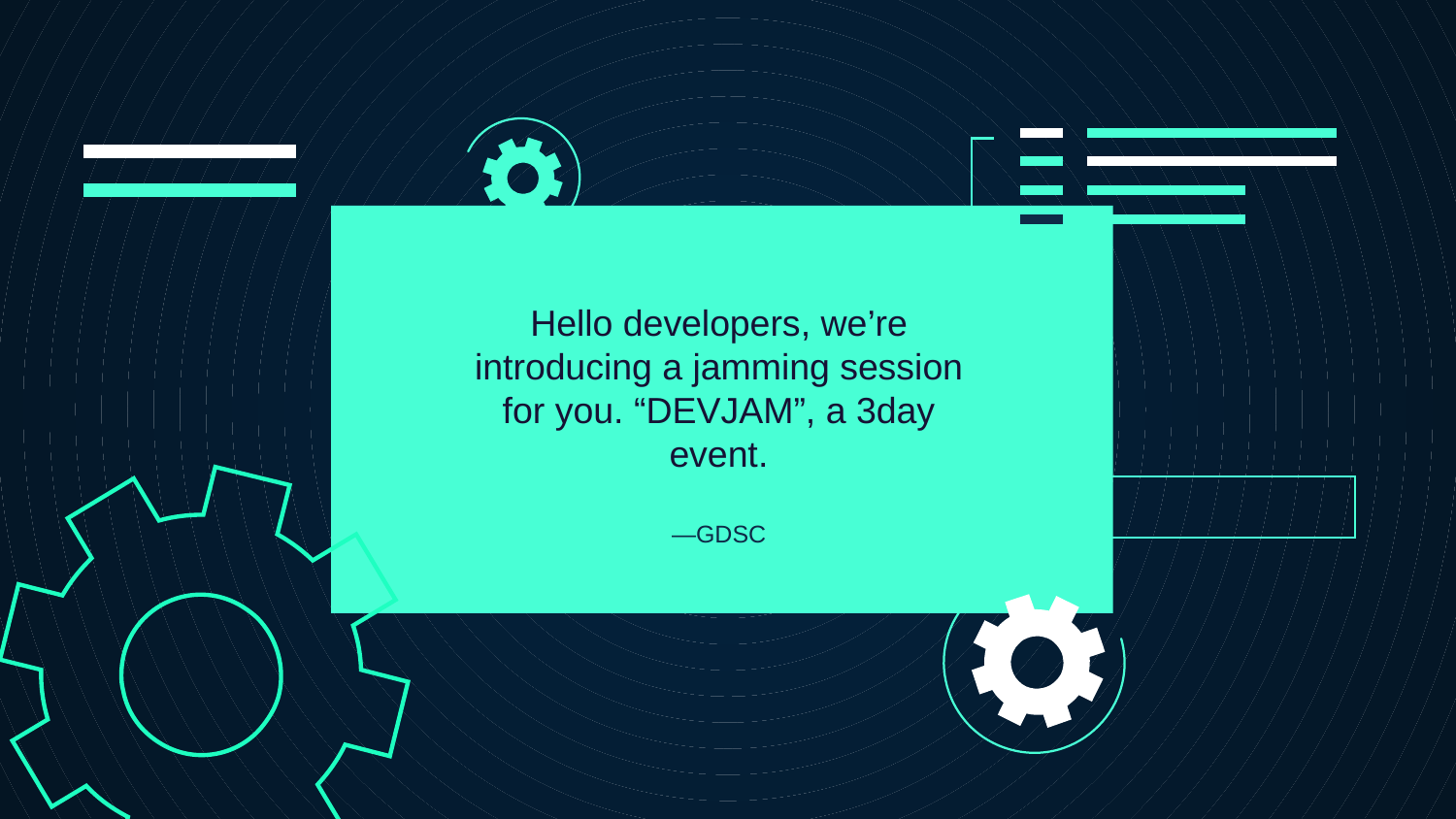

# —GDSC
Hello developers, we’re introducing a jamming session for you. “DEVJAM”, a 3day event.